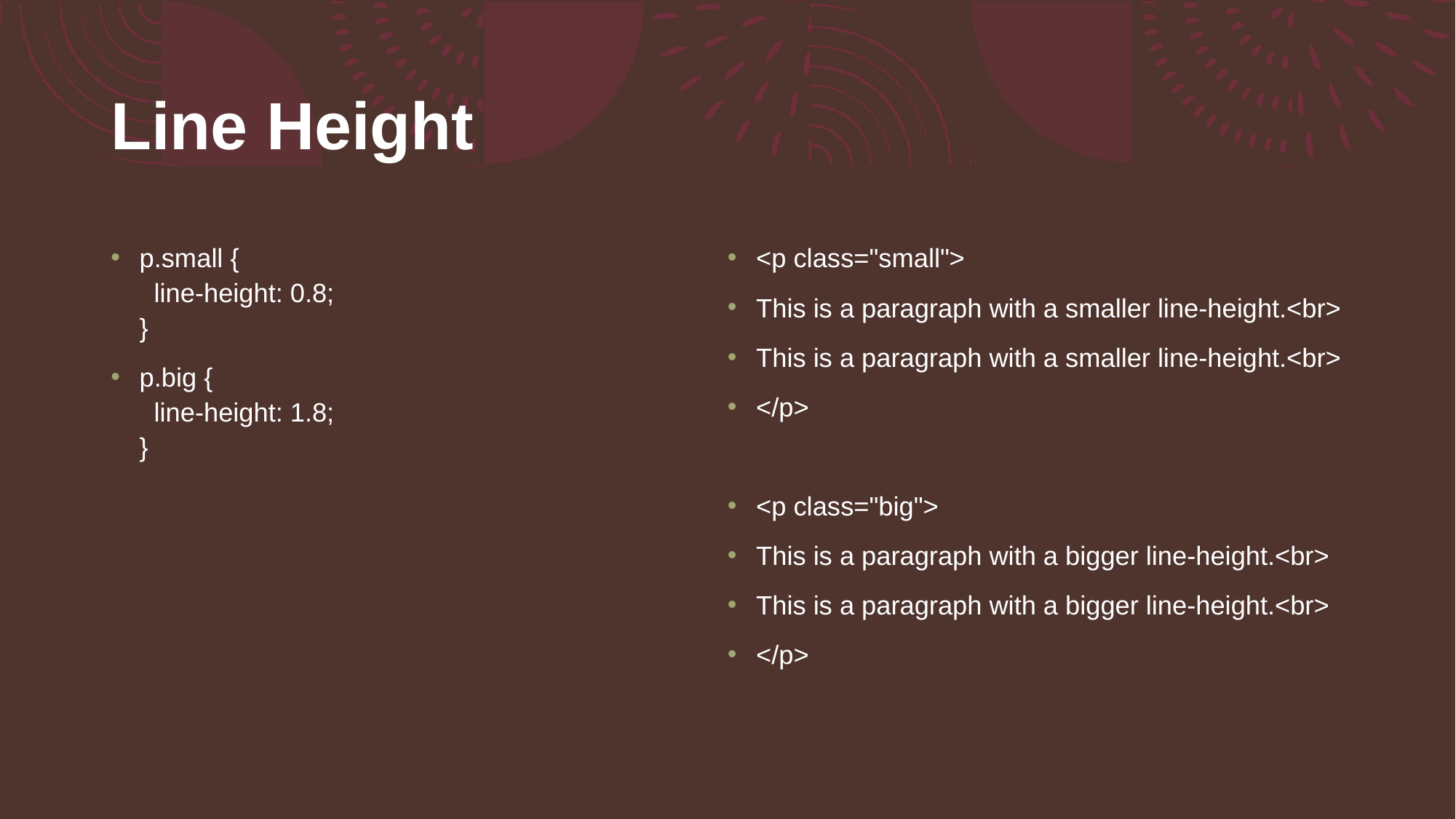

# Line Height
p.small {
  line-height: 0.8;
}
p.big {
  line-height: 1.8;
}

<p class="small">
This is a paragraph with a smaller line-height.<br>
This is a paragraph with a smaller line-height.<br>
</p>

<p class="big">
This is a paragraph with a bigger line-height.<br>
This is a paragraph with a bigger line-height.<br>
</p>